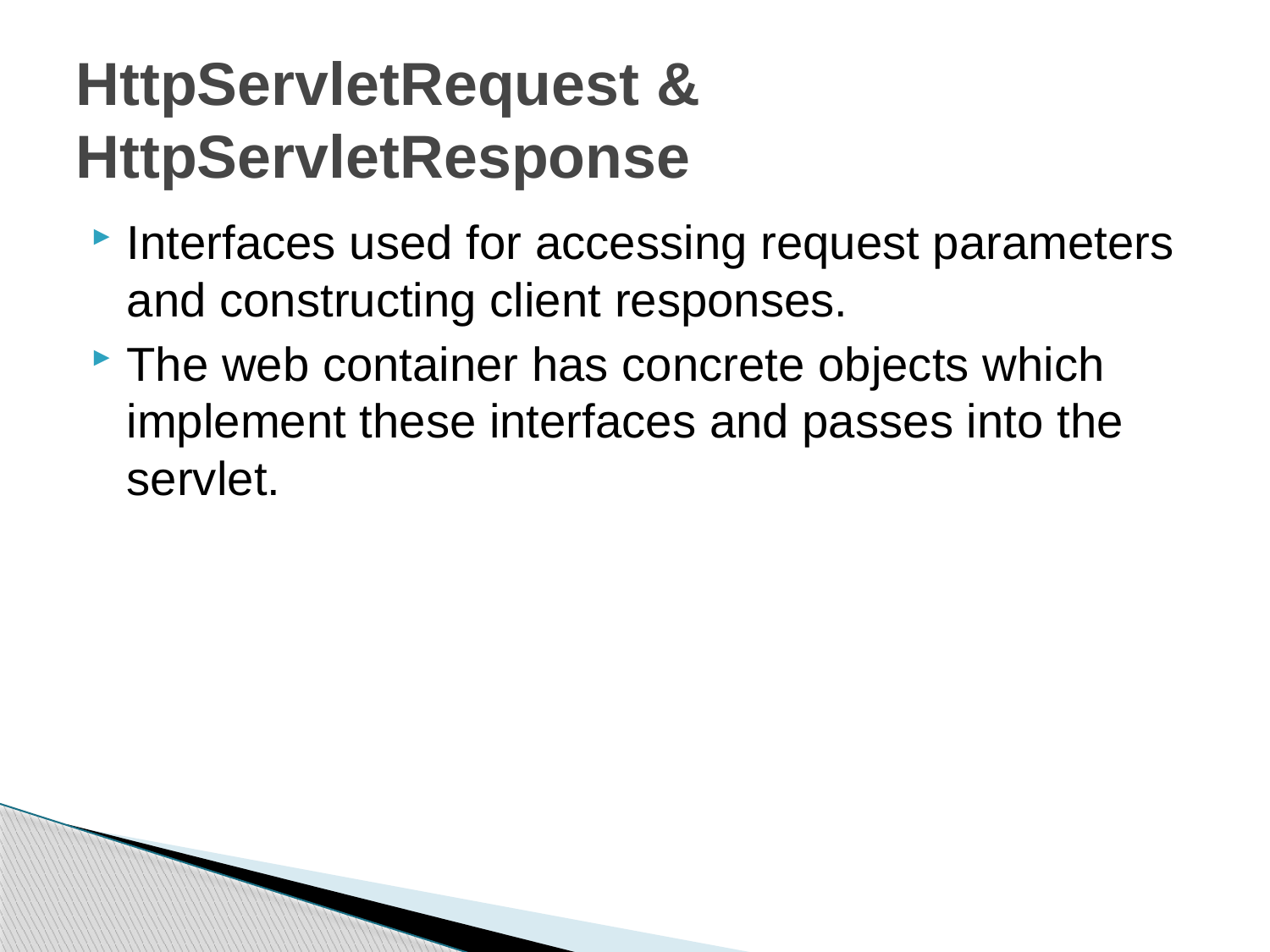

# HttpServletRequest & HttpServletResponse
Interfaces used for accessing request parameters and constructing client responses.
The web container has concrete objects which implement these interfaces and passes into the servlet.